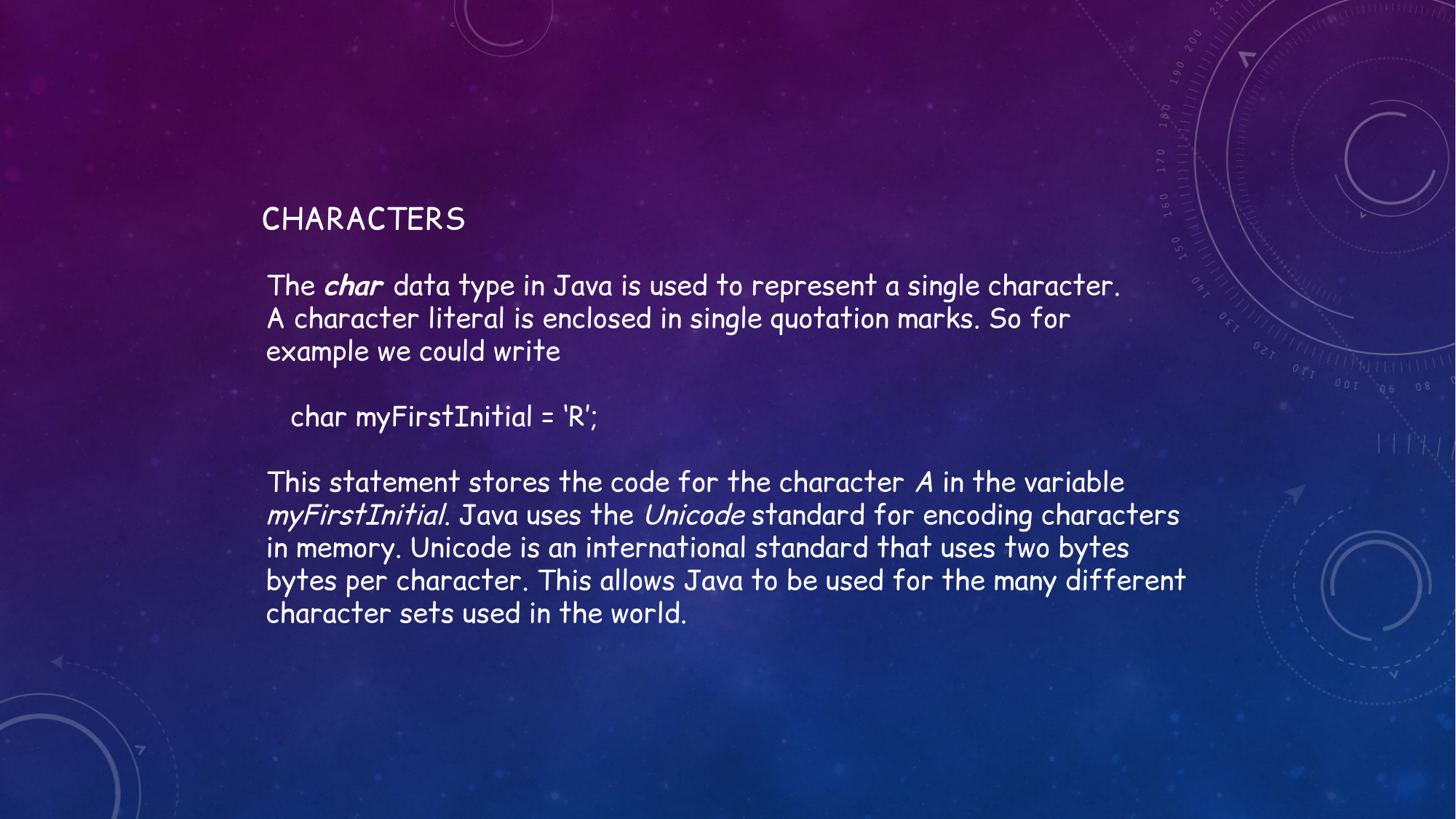

CHARACTERS
The char data type in Java is used to represent a single character.
A character literal is enclosed in single quotation marks. So for
example we could write

   char myFirstInitial = ‘R’;

This statement stores the code for the character A in the variable
myFirstInitial. Java uses the Unicode standard for encoding characters
in memory. Unicode is an international standard that uses two bytes
bytes per character. This allows Java to be used for the many different
character sets used in the world.